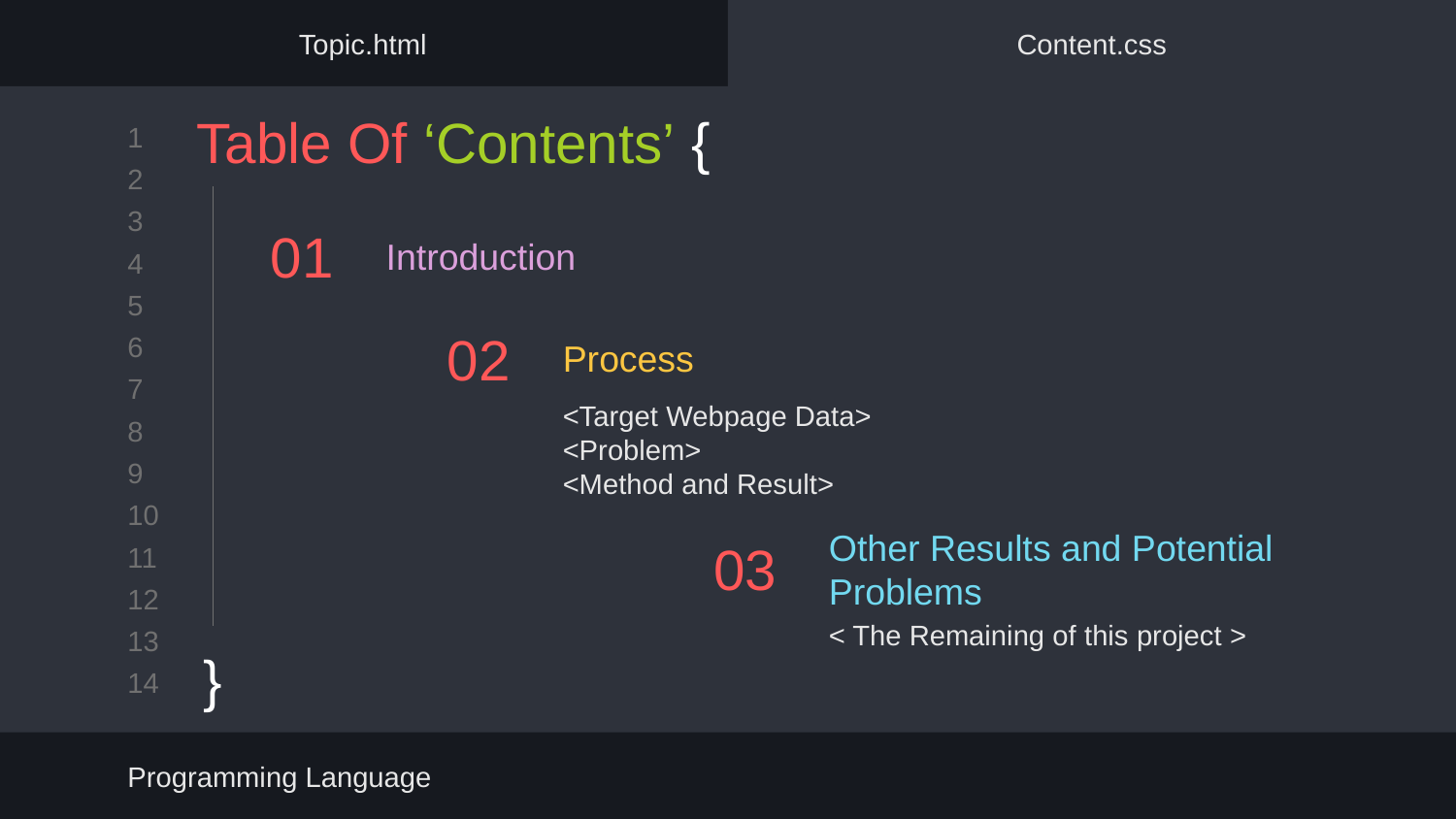

Topic.html
Content.css
Table Of ‘Contents’ {
}
# 01
Introduction
Process
02
<Target Webpage Data>
<Problem>
<Method and Result>
Other Results and Potential Problems
03
< The Remaining of this project >
Programming Language